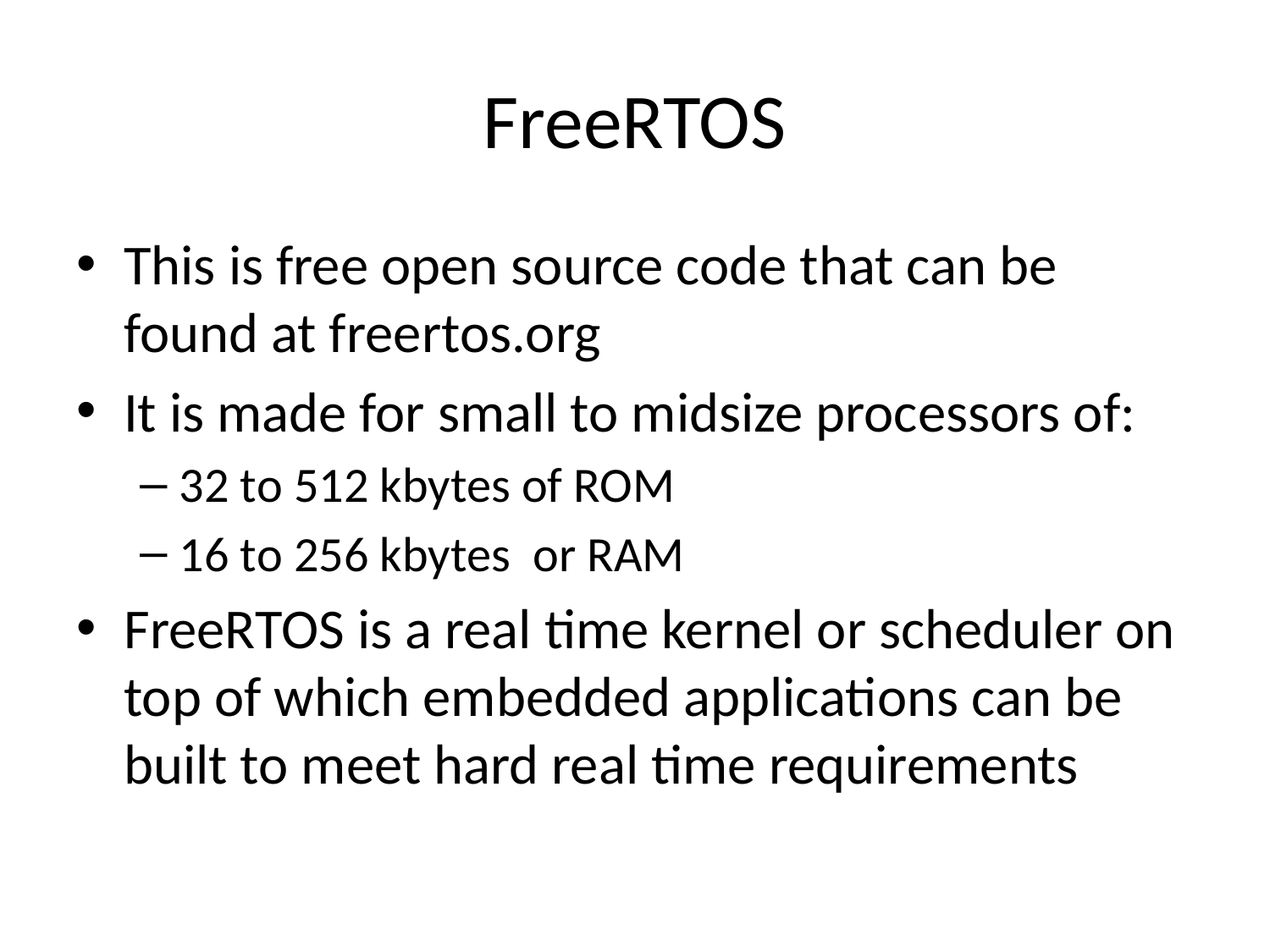

# FreeRTOS
This is free open source code that can be found at freertos.org
It is made for small to midsize processors of:
32 to 512 kbytes of ROM
16 to 256 kbytes  or RAM
FreeRTOS is a real time kernel or scheduler on top of which embedded applications can be built to meet hard real time requirements